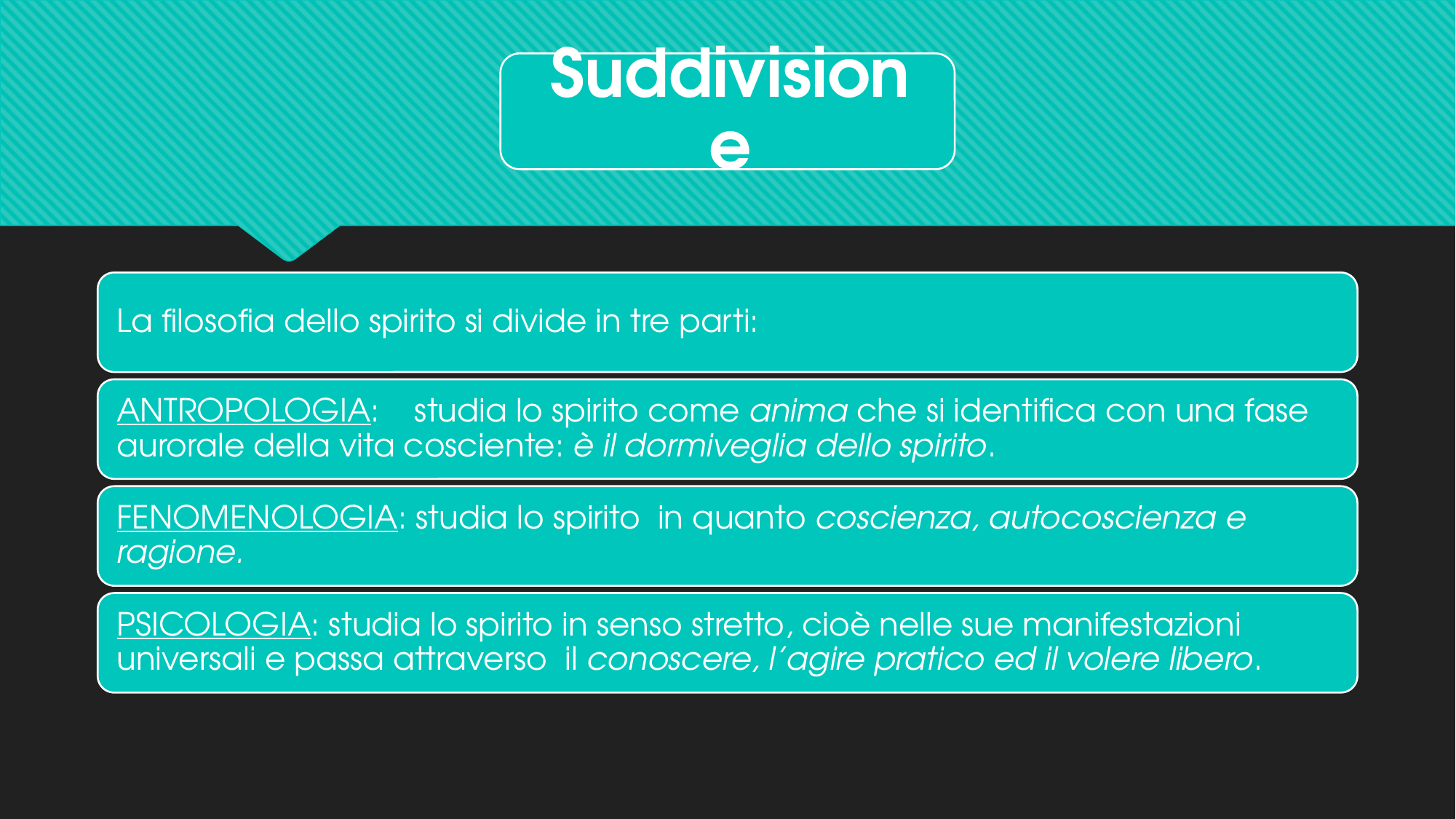

Suddivisione
La filosofia dello spirito si divide in tre parti:
ANTROPOLOGIA:    studia lo spirito come anima che si identifica con una fase aurorale della vita cosciente: è il dormiveglia dello spirito.
FENOMENOLOGIA: studia lo spirito  in quanto coscienza, autocoscienza e ragione.
PSICOLOGIA: studia lo spirito in senso stretto, cioè nelle sue manifestazioni universali e passa attraverso  il conoscere, l’agire pratico ed il volere libero.